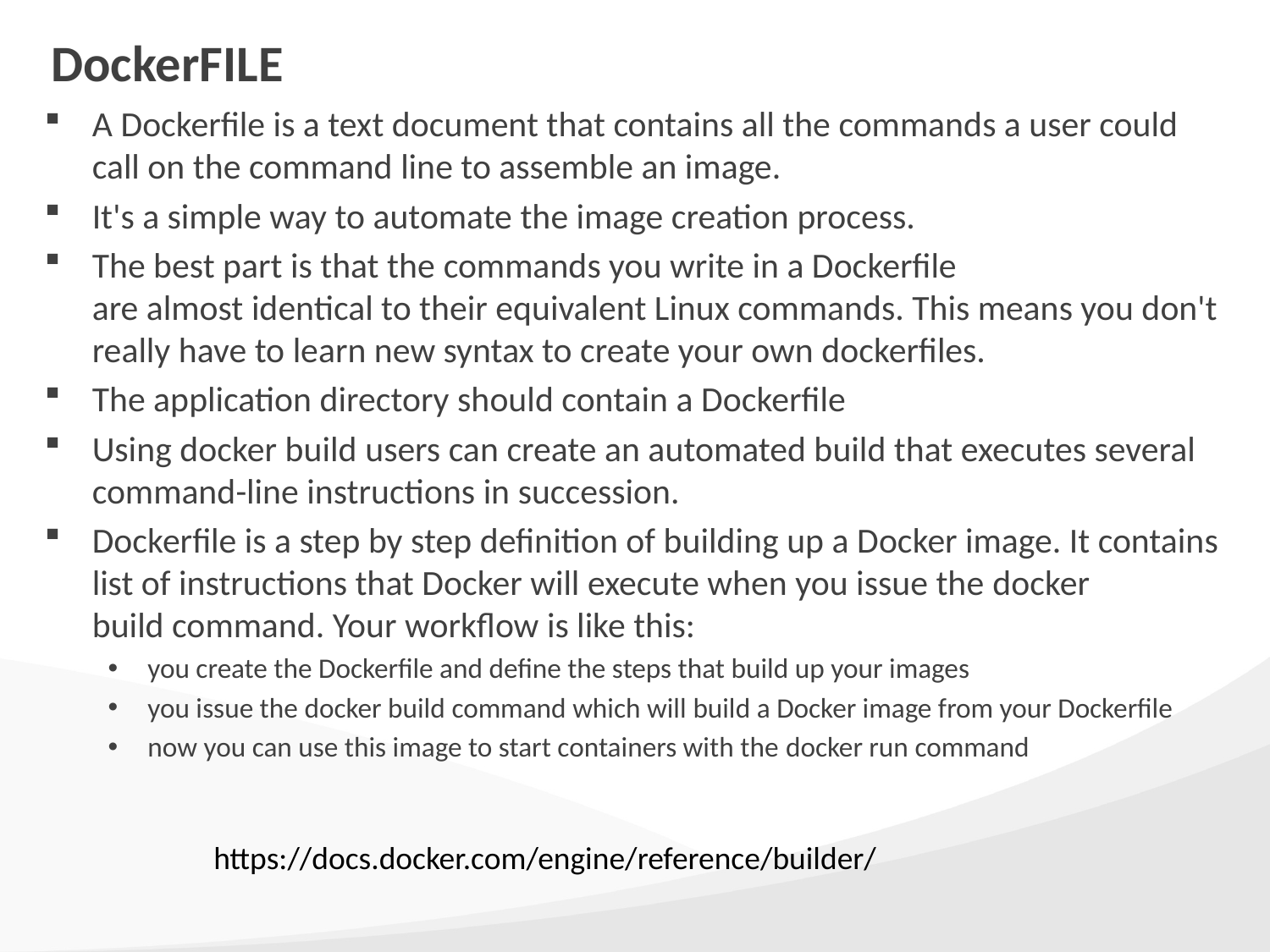

# DockerFILE
A Dockerfile is a text document that contains all the commands a user could call on the command line to assemble an image.
It's a simple way to automate the image creation process.
The best part is that the commands you write in a Dockerfile are almost identical to their equivalent Linux commands. This means you don't really have to learn new syntax to create your own dockerfiles.
The application directory should contain a Dockerfile
Using docker build users can create an automated build that executes several command-line instructions in succession.
Dockerfile is a step by step definition of building up a Docker image. It contains list of instructions that Docker will execute when you issue the docker build command. Your workflow is like this:
you create the Dockerfile and define the steps that build up your images
you issue the docker build command which will build a Docker image from your Dockerfile
now you can use this image to start containers with the docker run command

https://docs.docker.com/engine/reference/builder/